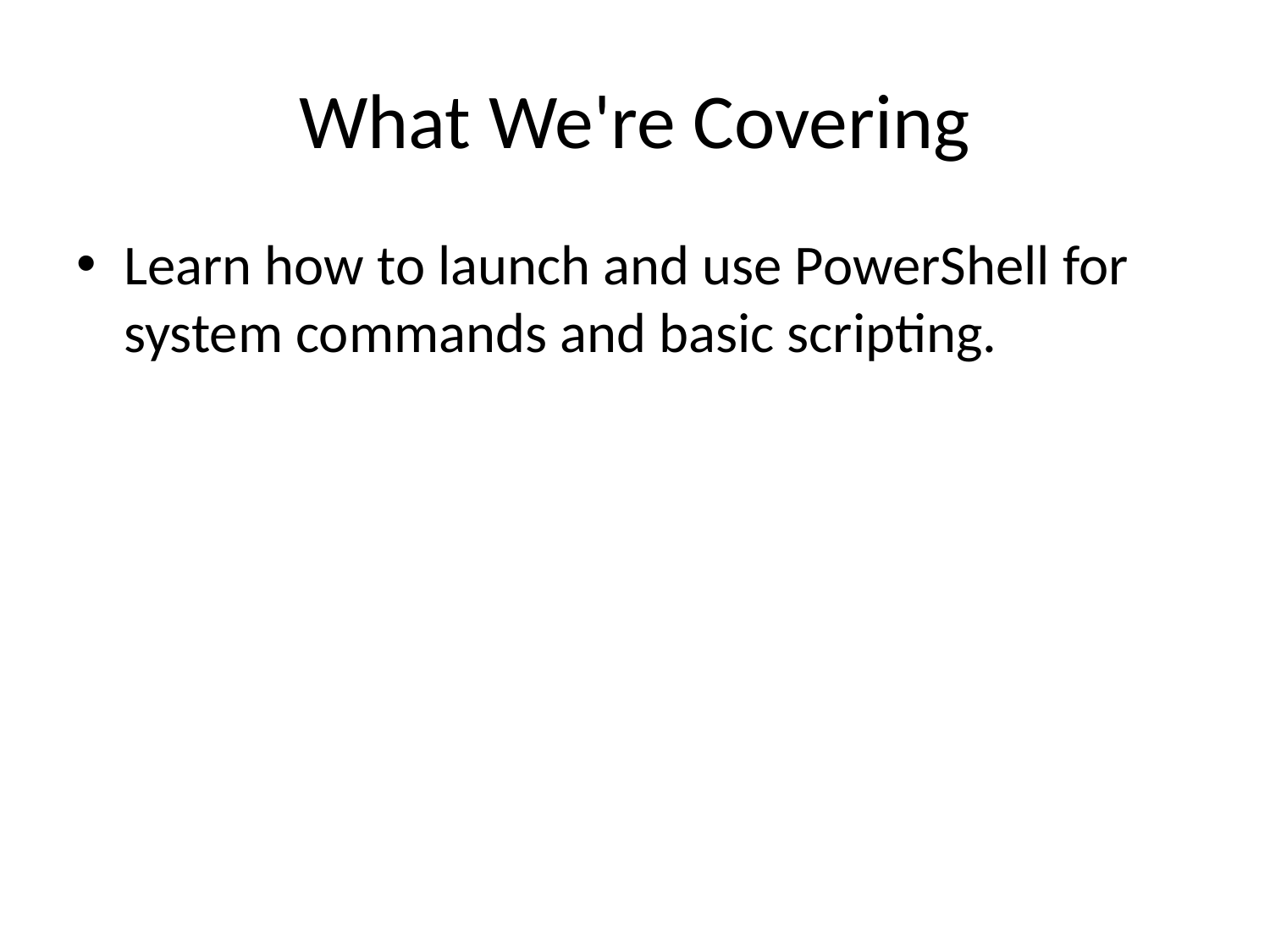

# What We're Covering
Learn how to launch and use PowerShell for system commands and basic scripting.